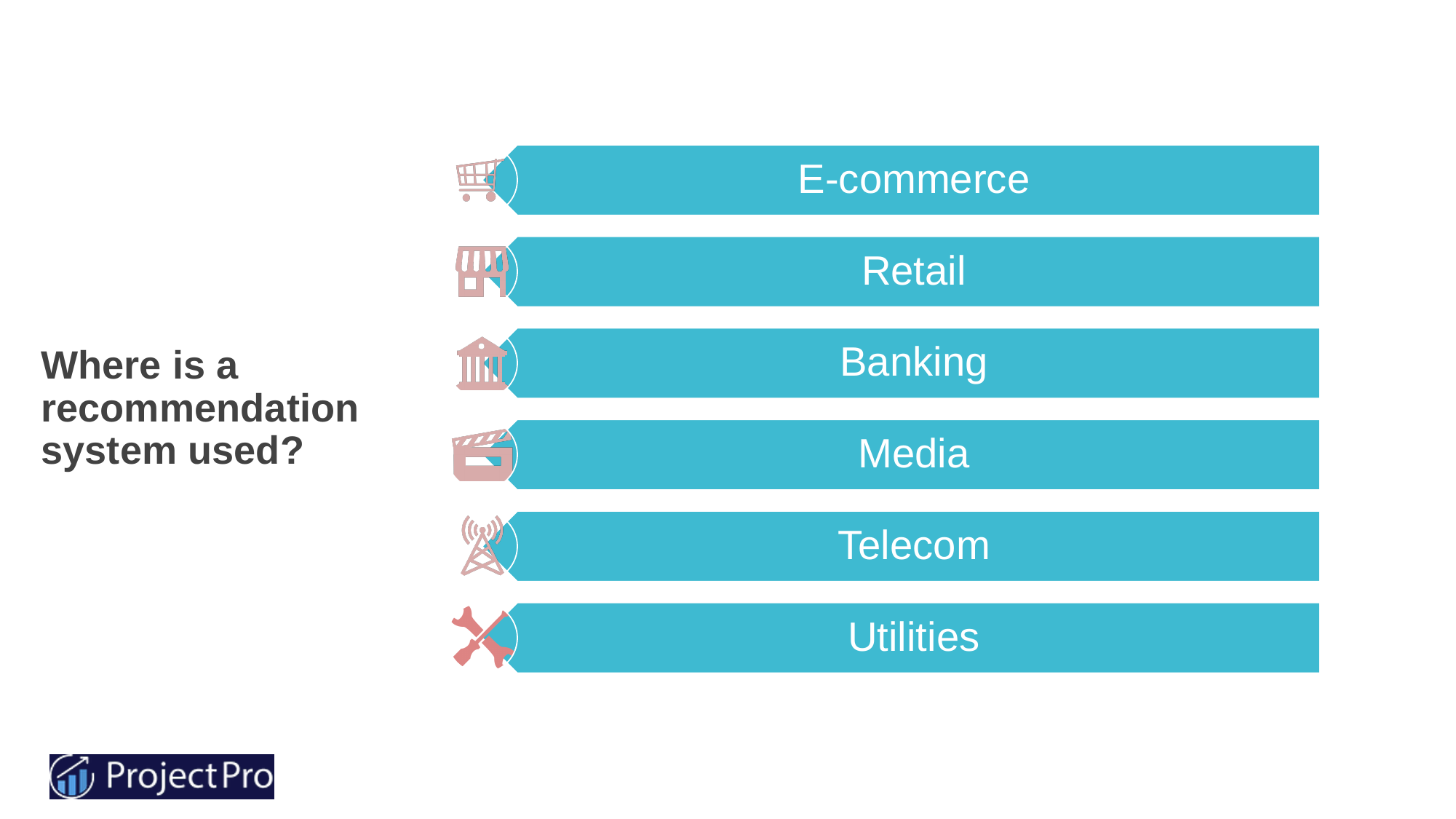

# Where is a recommendation system used?

E-commerce

Retail

Banking

Media

Telecom

Utilities